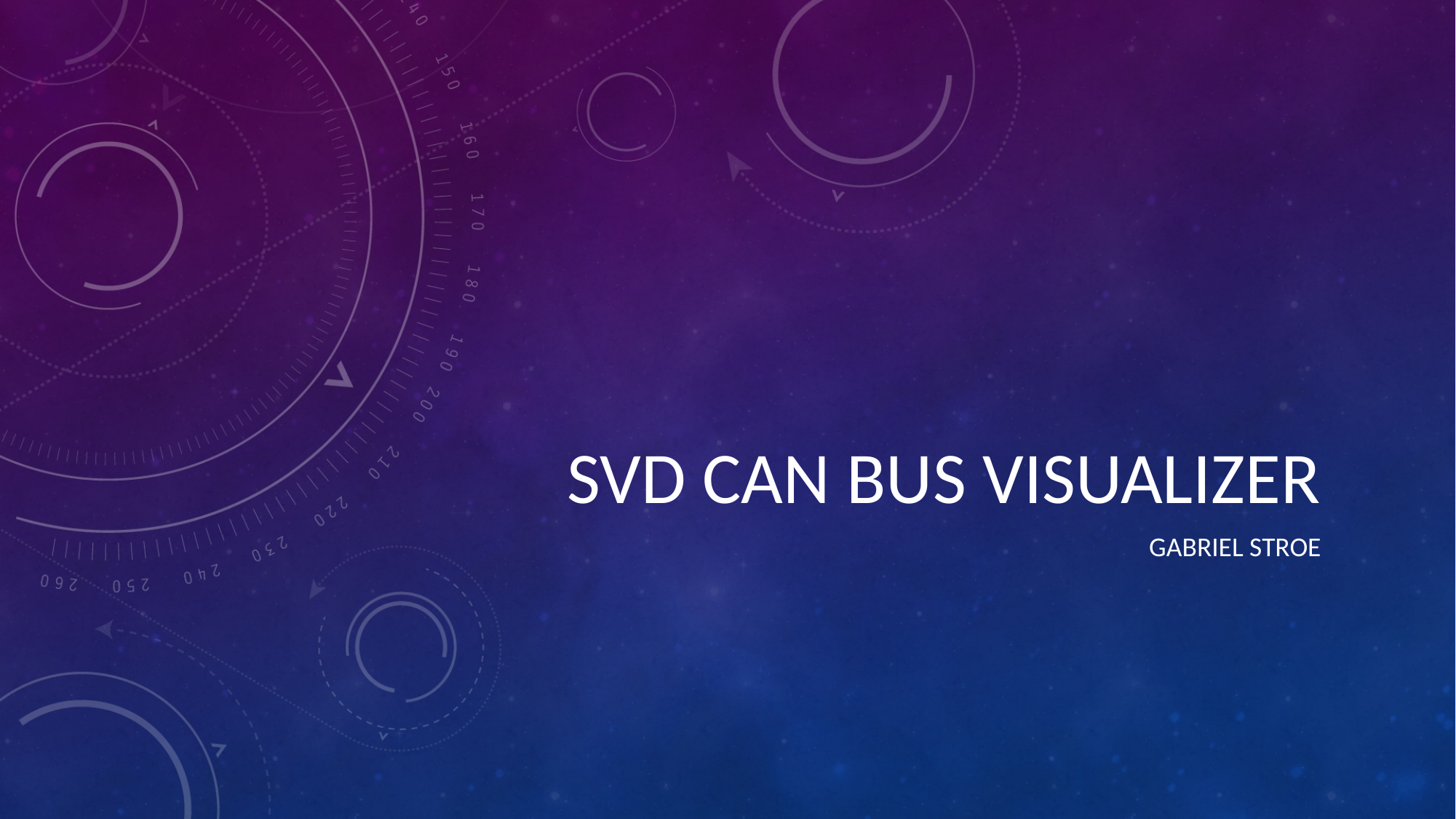

# SVD CAN BUS VISUALIZER
GABRIEL STROE